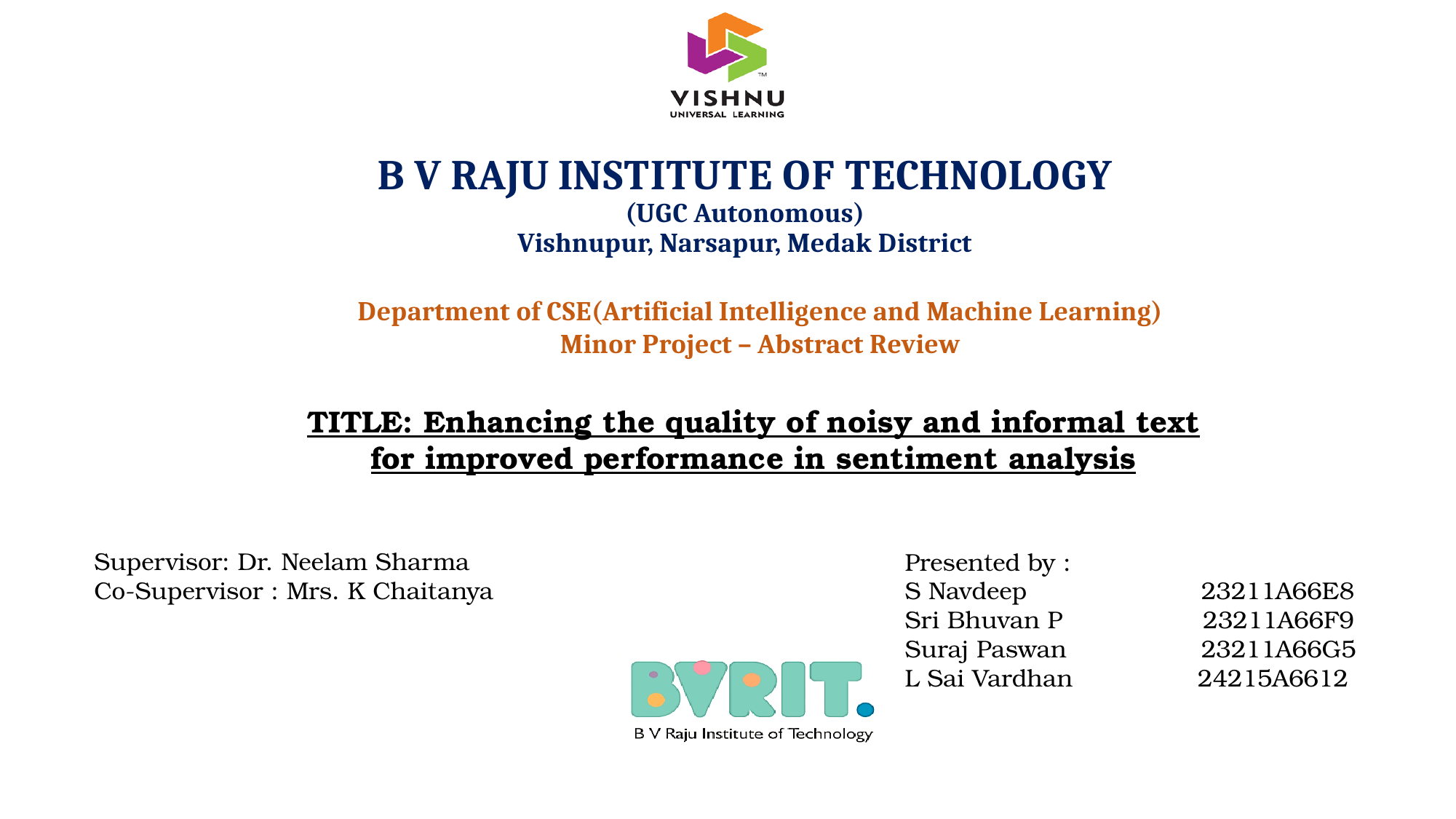

# B V RAJU INSTITUTE OF TECHNOLOGY (UGC Autonomous) Vishnupur, Narsapur, Medak District
Department of CSE(Artificial Intelligence and Machine Learning)
Minor Project – Abstract Review
TITLE: Enhancing the quality of noisy and informal text for improved performance in sentiment analysis
Supervisor: Dr. Neelam Sharma
Co-Supervisor : Mrs. K Chaitanya
Presented by :
S Navdeep 	          23211A66E8
Sri Bhuvan P                  23211A66F9
Suraj Paswan	          23211A66G5
L Sai Vardhan                24215A6612